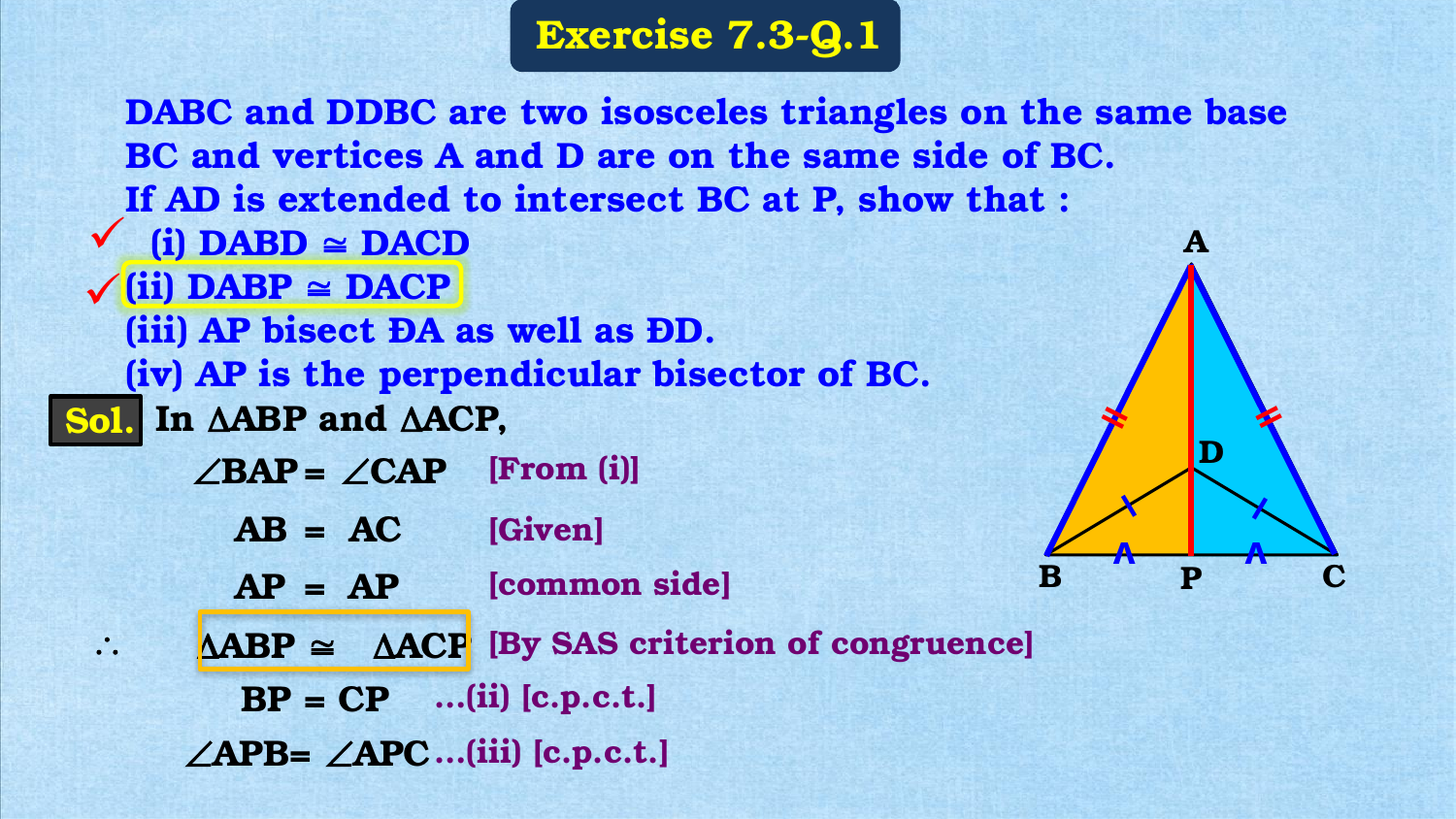

Exercise 7.3-Q.1
    DABC and DDBC are two isosceles triangles on the same base
    BC and vertices A and D are on the same side of BC.
    If AD is extended to intersect BC at P, show that :
      (i) DABD ≅ DACD
    (ii) DABP ≅ DACP
    (iii) AP bisect ÐA as well as ÐD.
    (iv) AP is the perpendicular bisector of BC.

A

D
B
C
P

In ΔABP and ΔACP,
Sol.

ll
ll
∠BAP
=
∠CAP
[From (i)]
l
l
AB
=
AC
[Given]
v
v
AP
=
AP
[common side]

∴
ΔABP ≅  ΔACP
[By SAS criterion of congruence]
BP = CP
…(ii) [c.p.c.t.]
∠APB
=
∠APC
…(iii) [c.p.c.t.]